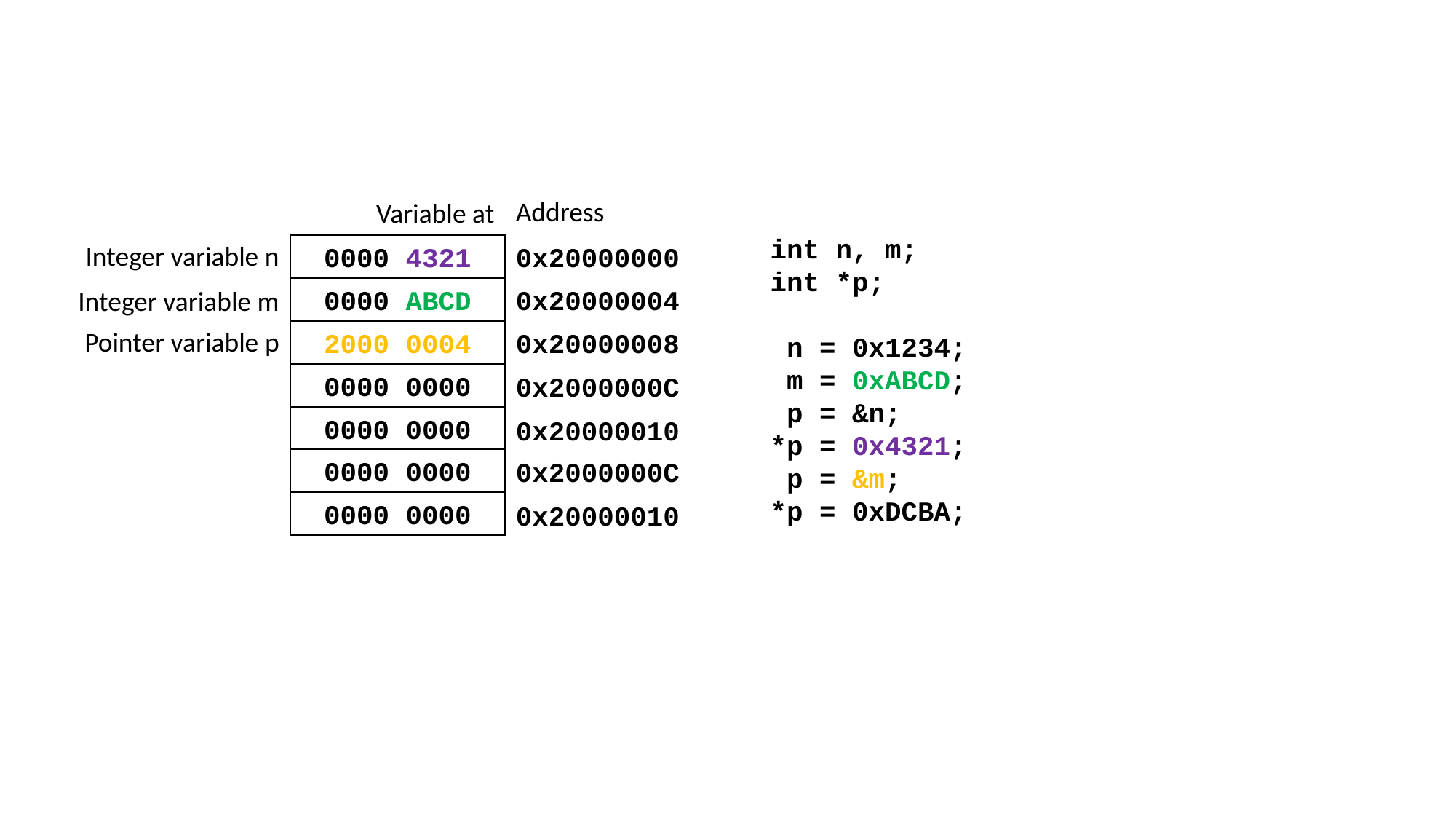

Address
Variable at
int n, m;
int *p;

 n = 0x1234;
 m = 0xABCD;
 p = &n;
*p = 0x4321;
 p = &m;
*p = 0xDCBA;
Integer variable n
0000 4321
0x20000000
0x20000004
0000 ABCD
Integer variable m
Pointer variable p
0x20000008
2000 0004
0000 0000
0x2000000C
0000 0000
0x20000010
0000 0000
0x2000000C
0000 0000
0x20000010